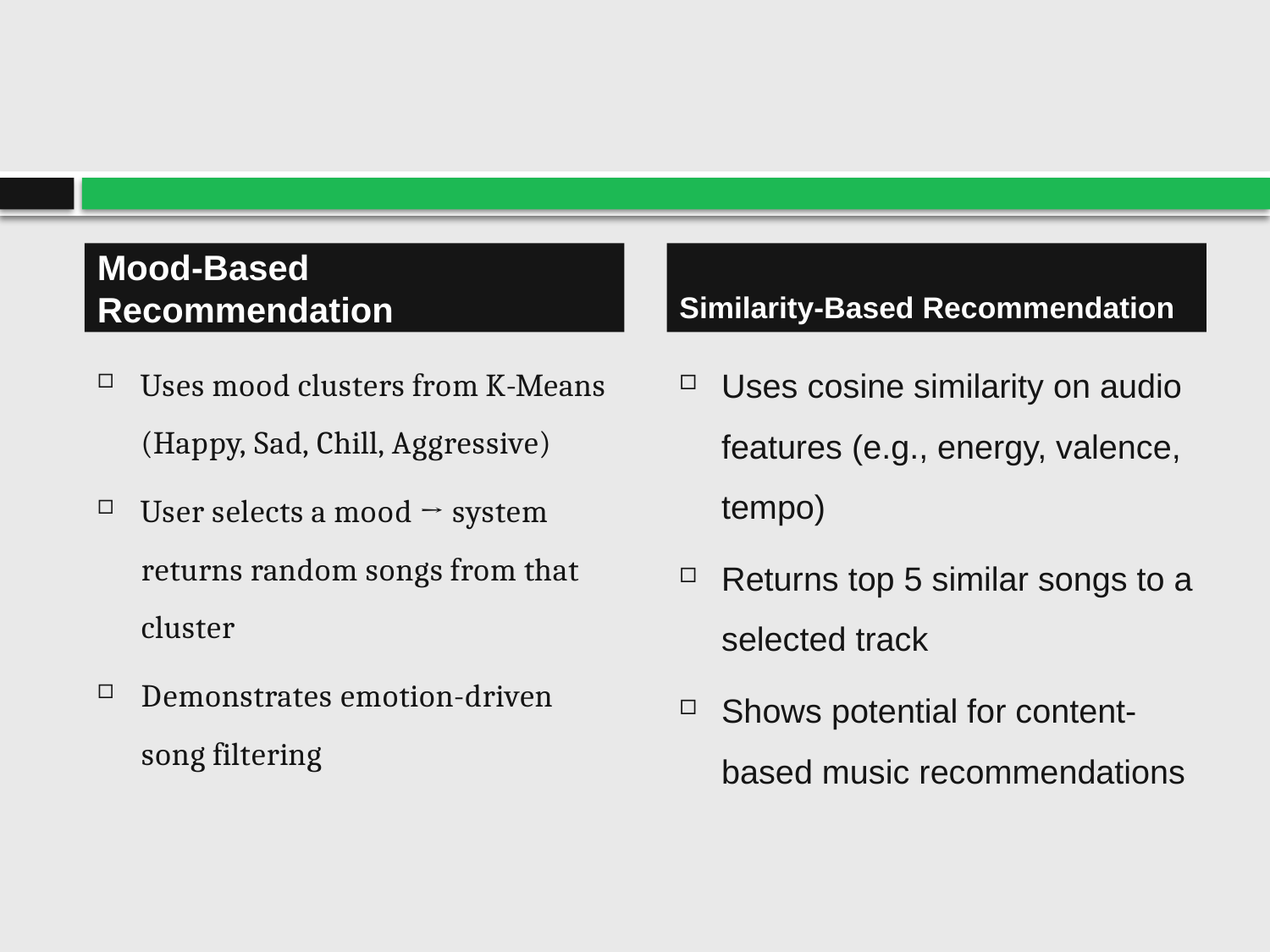

#
Mood-Based Recommendation

Similarity-Based Recommendation

Uses mood clusters from K-Means (Happy, Sad, Chill, Aggressive)
User selects a mood → system returns random songs from that cluster
Demonstrates emotion-driven song filtering

Uses cosine similarity on audio features (e.g., energy, valence, tempo)
Returns top 5 similar songs to a selected track
Shows potential for content-based music recommendations